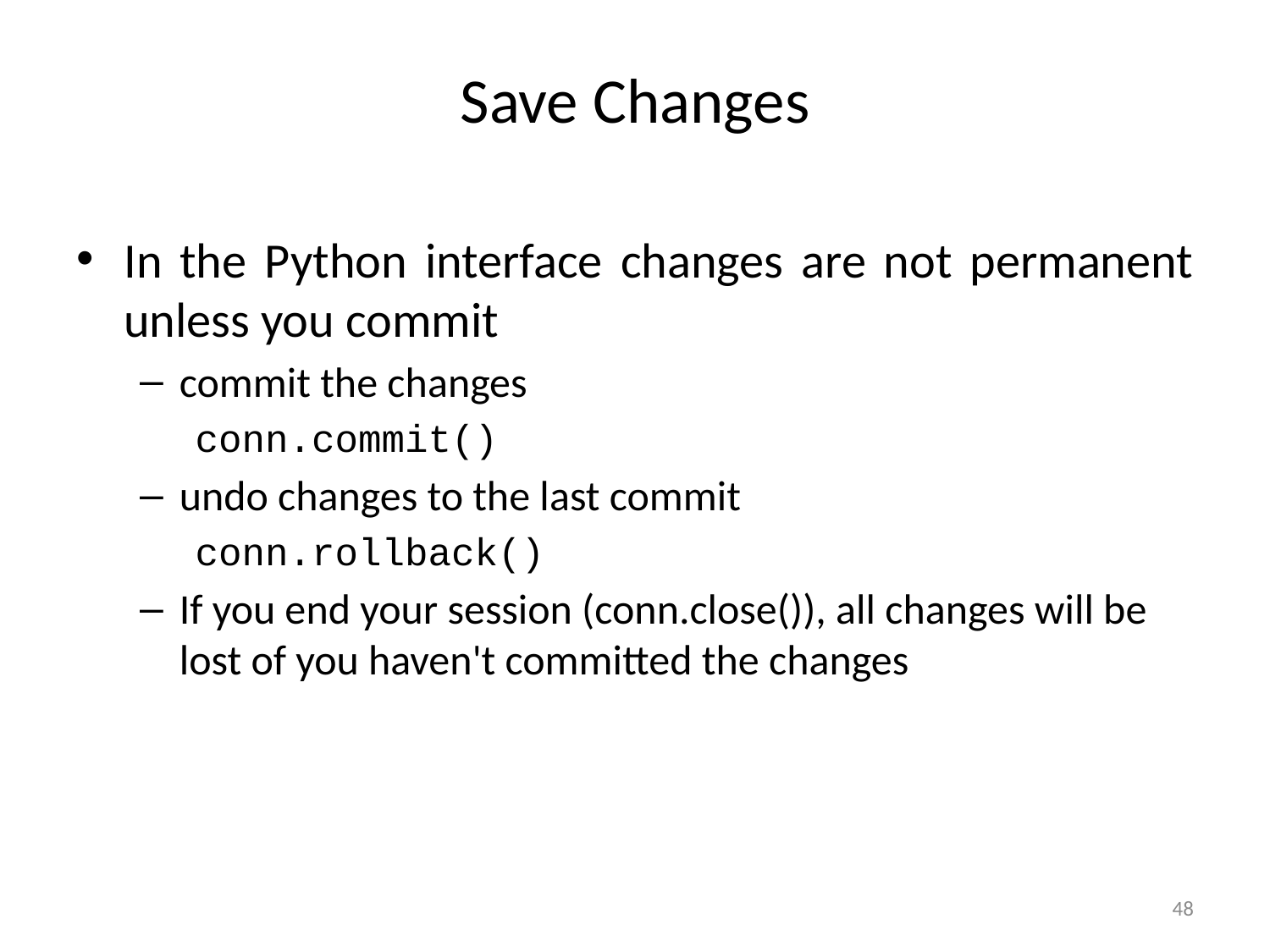

# Save Changes
In the Python interface changes are not permanent unless you commit
commit the changes
conn.commit()
undo changes to the last commit
conn.rollback()
If you end your session (conn.close()), all changes will be lost of you haven't committed the changes
48